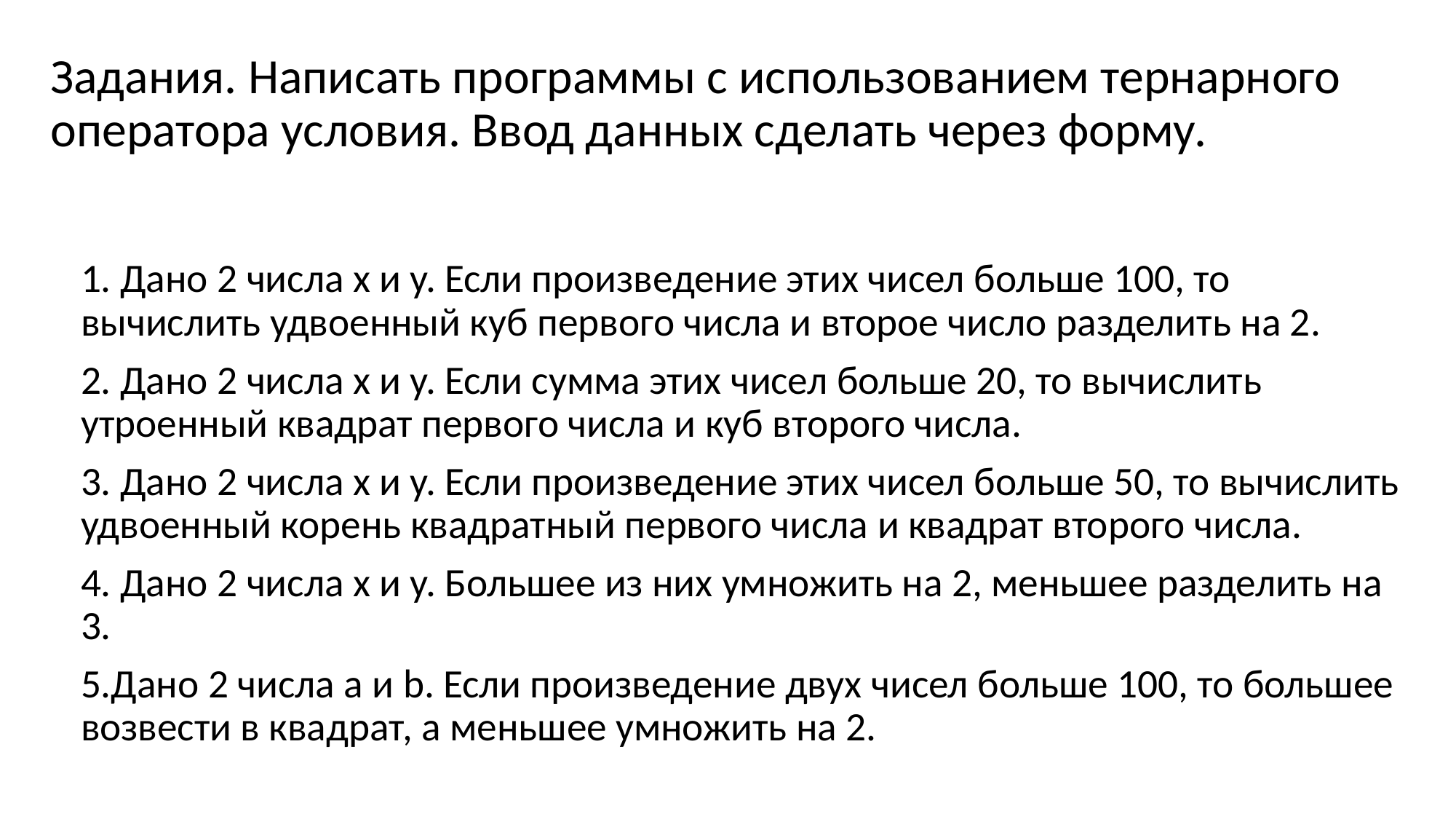

# Задания. Написать программы с использованием тернарного оператора условия. Ввод данных сделать через форму.
1. Дано 2 числа x и y. Если произведение этих чисел больше 100, то вычислить удвоенный куб первого числа и второе число разделить на 2.
2. Дано 2 числа x и y. Если сумма этих чисел больше 20, то вычислить утроенный квадрат первого числа и куб второго числа.
3. Дано 2 числа x и y. Если произведение этих чисел больше 50, то вычислить удвоенный корень квадратный первого числа и квадрат второго числа.
4. Дано 2 числа x и y. Большее из них умножить на 2, меньшее разделить на 3.
5.Дано 2 числа а и b. Если произведение двух чисел больше 100, то большее возвести в квадрат, а меньшее умножить на 2.